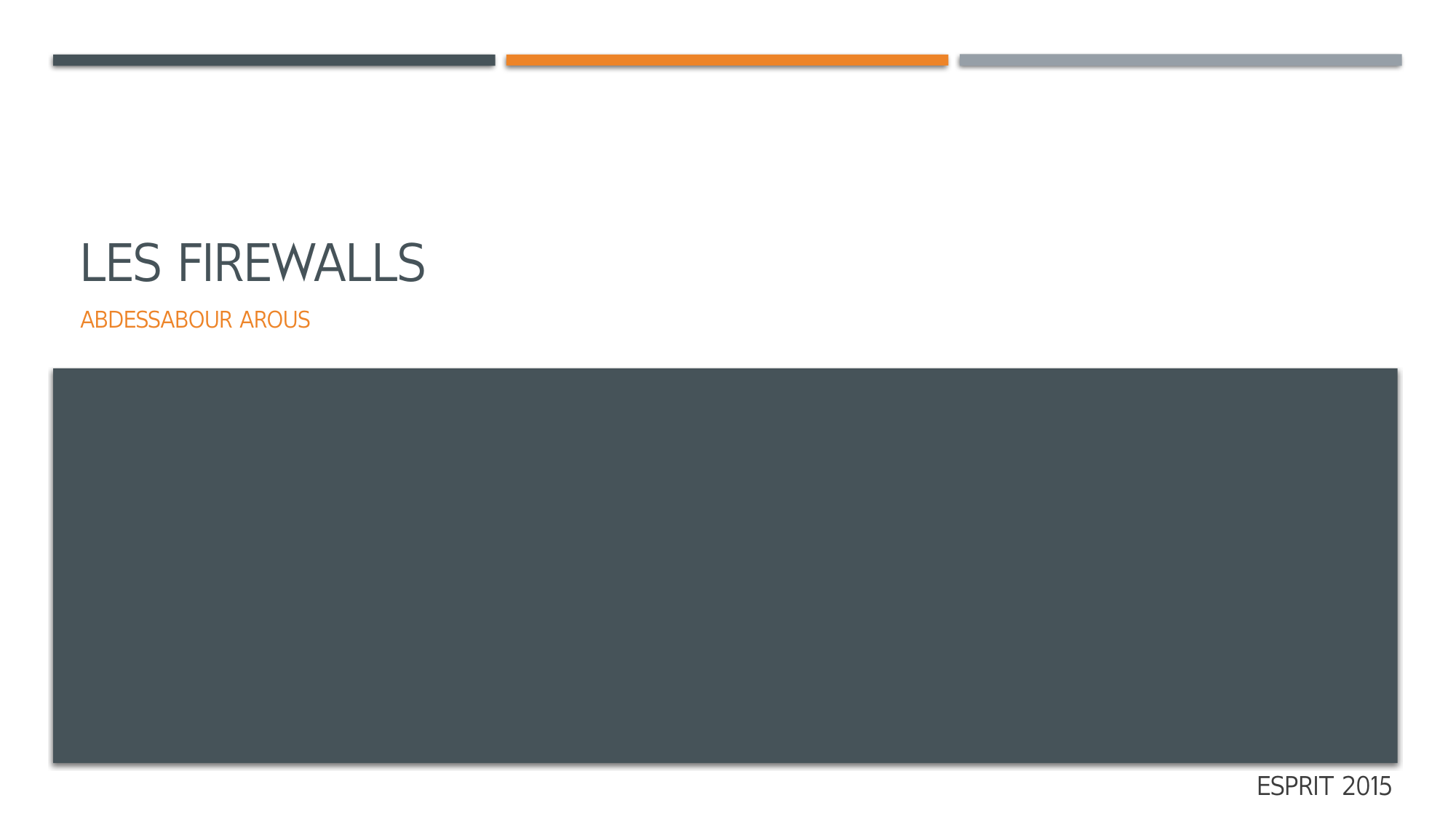

# Les firewalls
Abdessabour arous
ESPRIT 2015